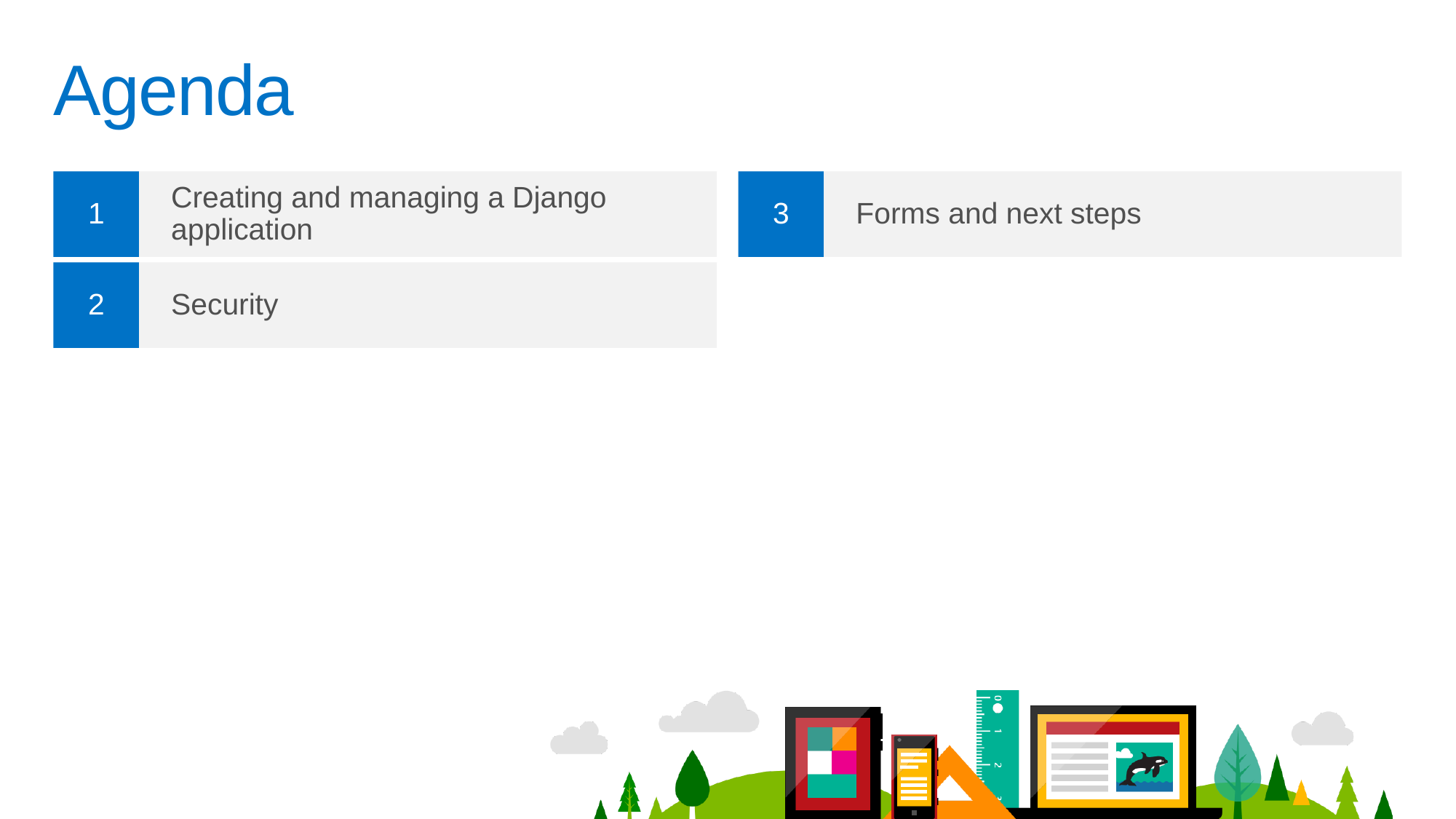

# Agenda
1
Creating and managing a Django application
3
Forms and next steps
2
Security